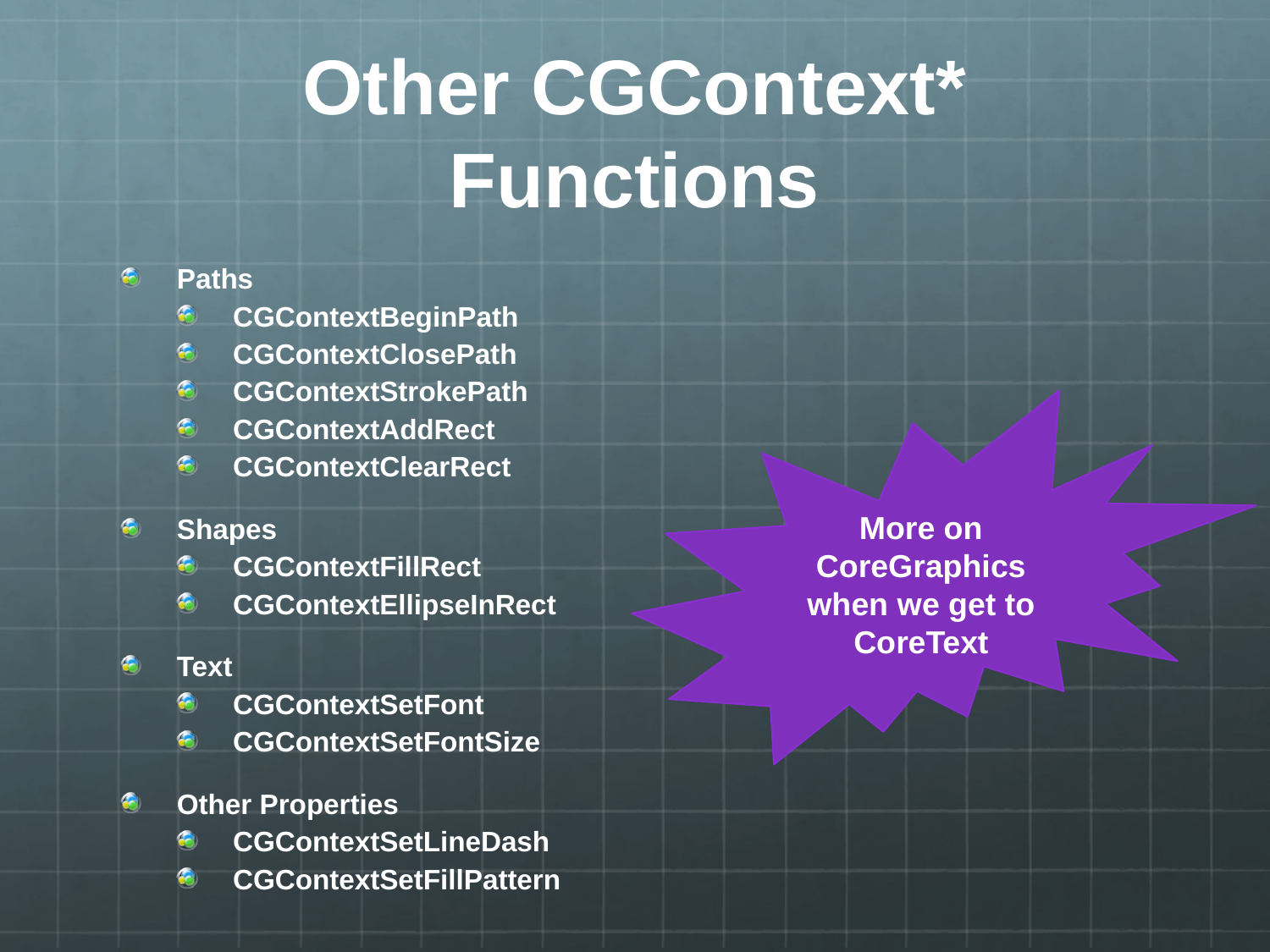

# Other CGContext* Functions
Paths
CGContextBeginPath
CGContextClosePath
CGContextStrokePath
CGContextAddRect
CGContextClearRect
Shapes
CGContextFillRect
CGContextEllipseInRect
Text
CGContextSetFont
CGContextSetFontSize
Other Properties
CGContextSetLineDash
CGContextSetFillPattern
More on CoreGraphics when we get to CoreText